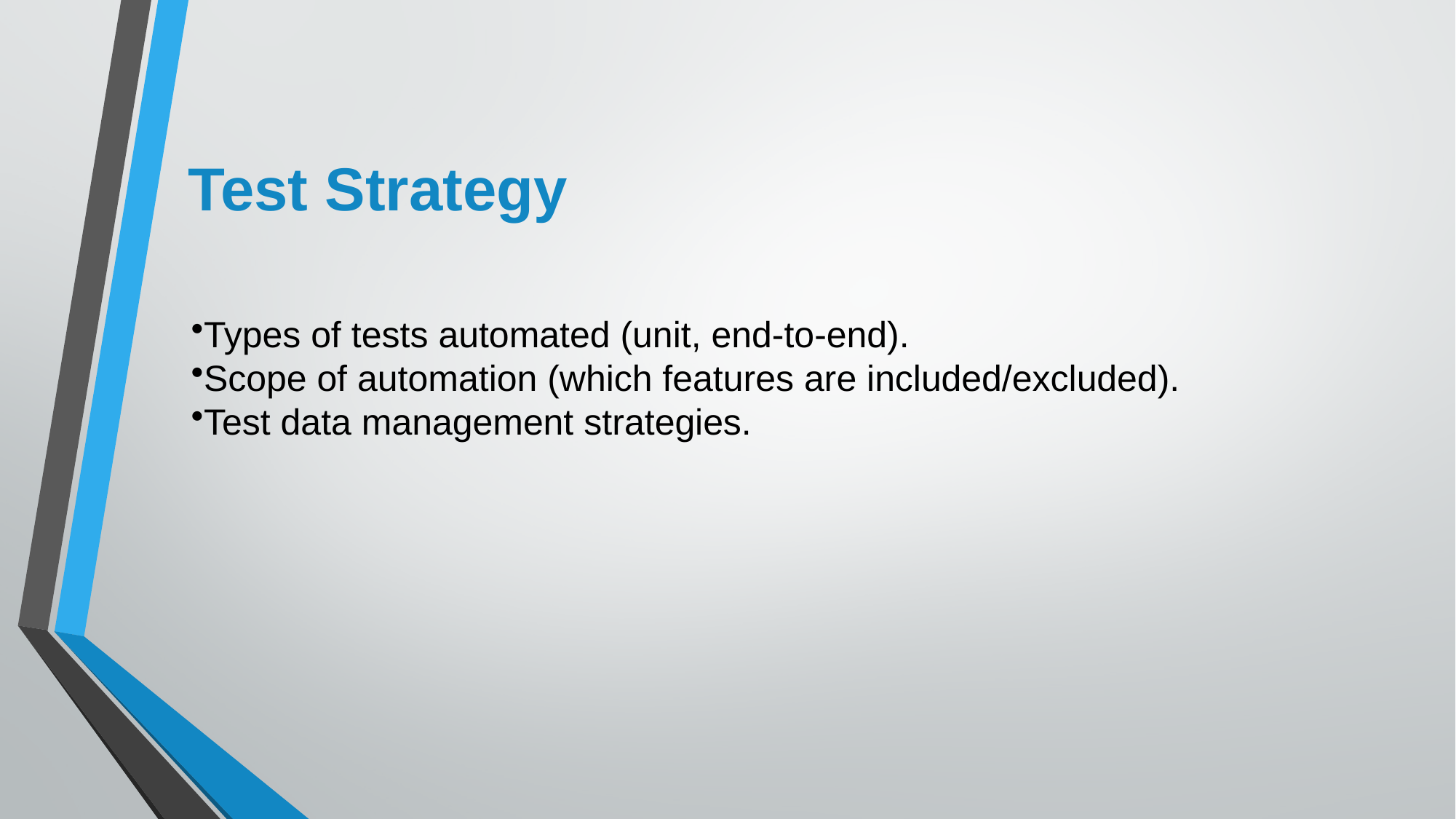

# Test Strategy

Types of tests automated (unit, end-to-end).
Scope of automation (which features are included/excluded).
Test data management strategies.